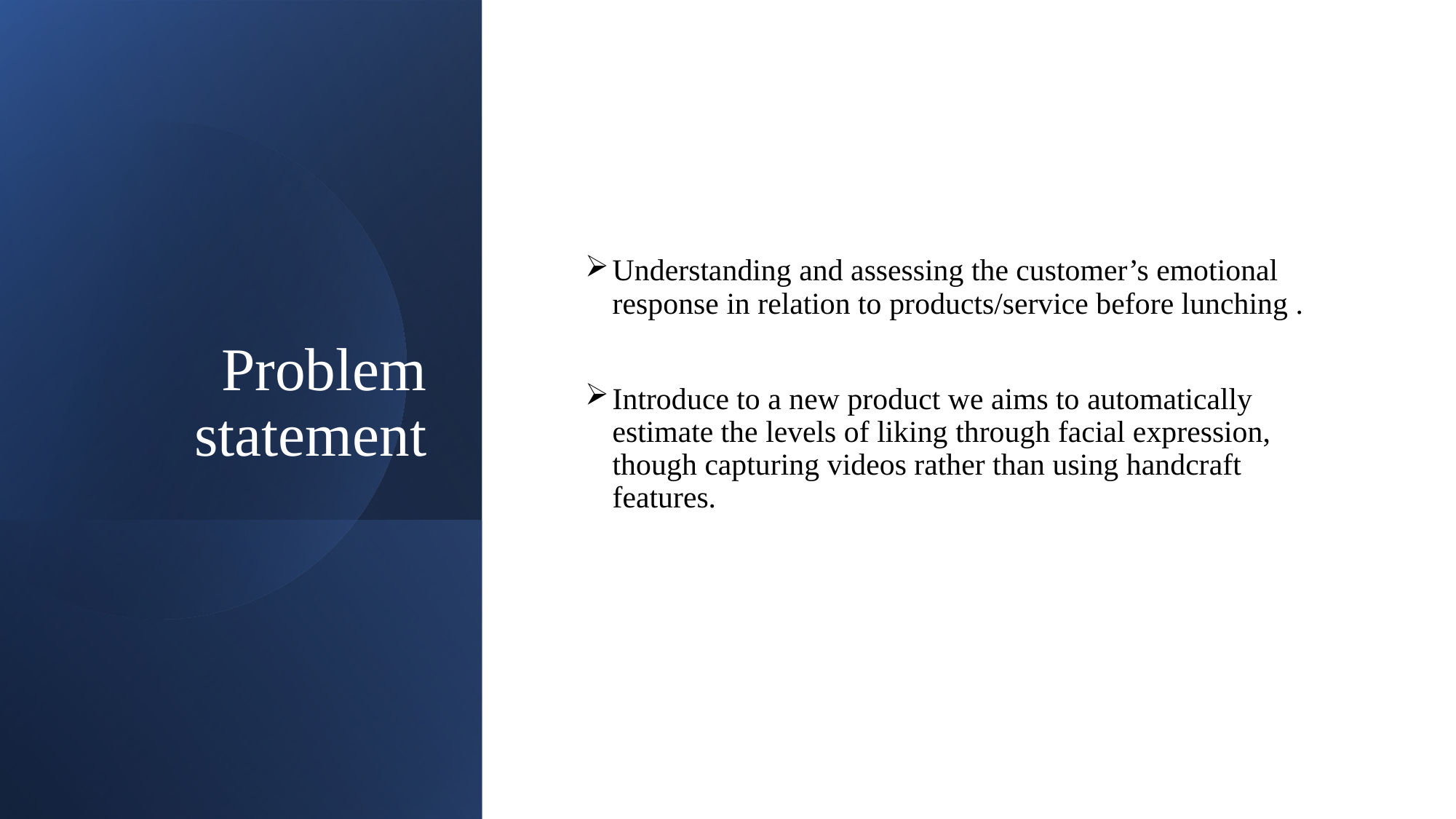

# Problem statement
Understanding and assessing the customer’s emotional response in relation to products/service before lunching .

Introduce to a new product we aims to automatically estimate the levels of liking through facial expression, though capturing videos rather than using handcraft features.